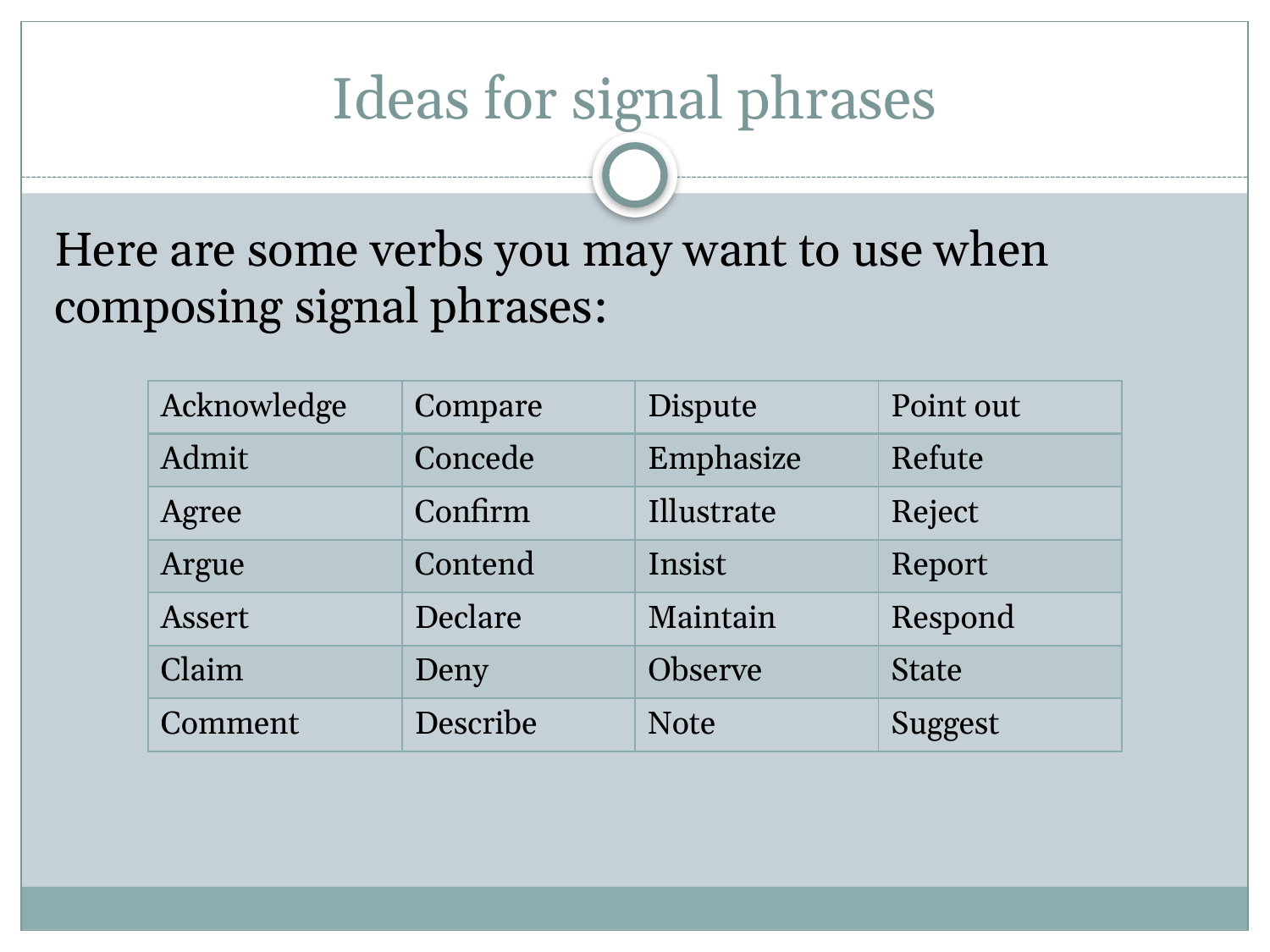

# Ideas for signal phrases
Here are some verbs you may want to use when composing signal phrases:

| Acknowledge | Compare | Dispute | Point out |
| --- | --- | --- | --- |
| Admit | Concede | Emphasize | Refute |
| Agree | Confirm | Illustrate | Reject |
| Argue | Contend | Insist | Report |
| Assert | Declare | Maintain | Respond |
| Claim | Deny | Observe | State |
| Comment | Describe | Note | Suggest |